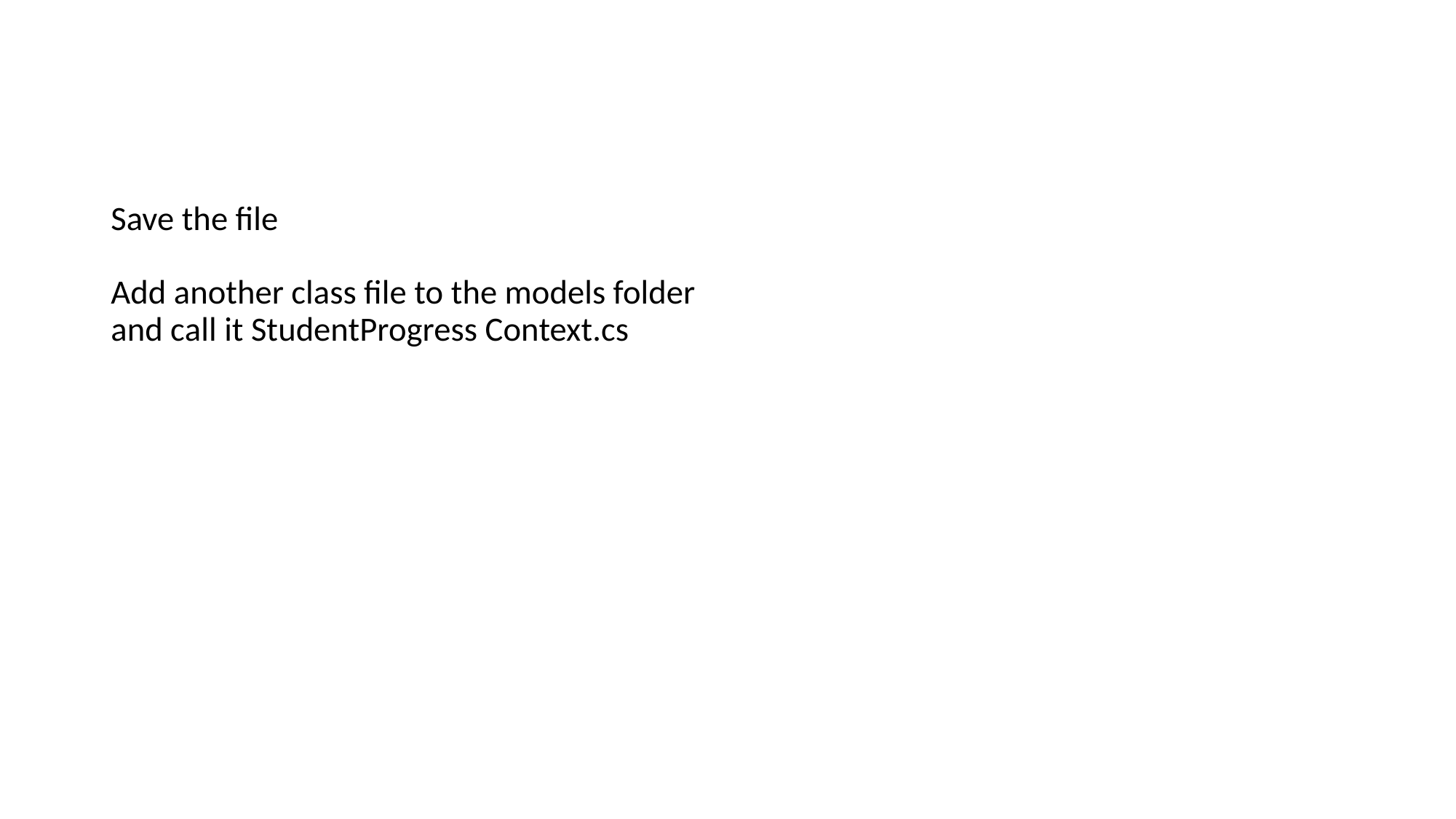

# Save the file Add another class file to the models folder and call it StudentProgress Context.cs